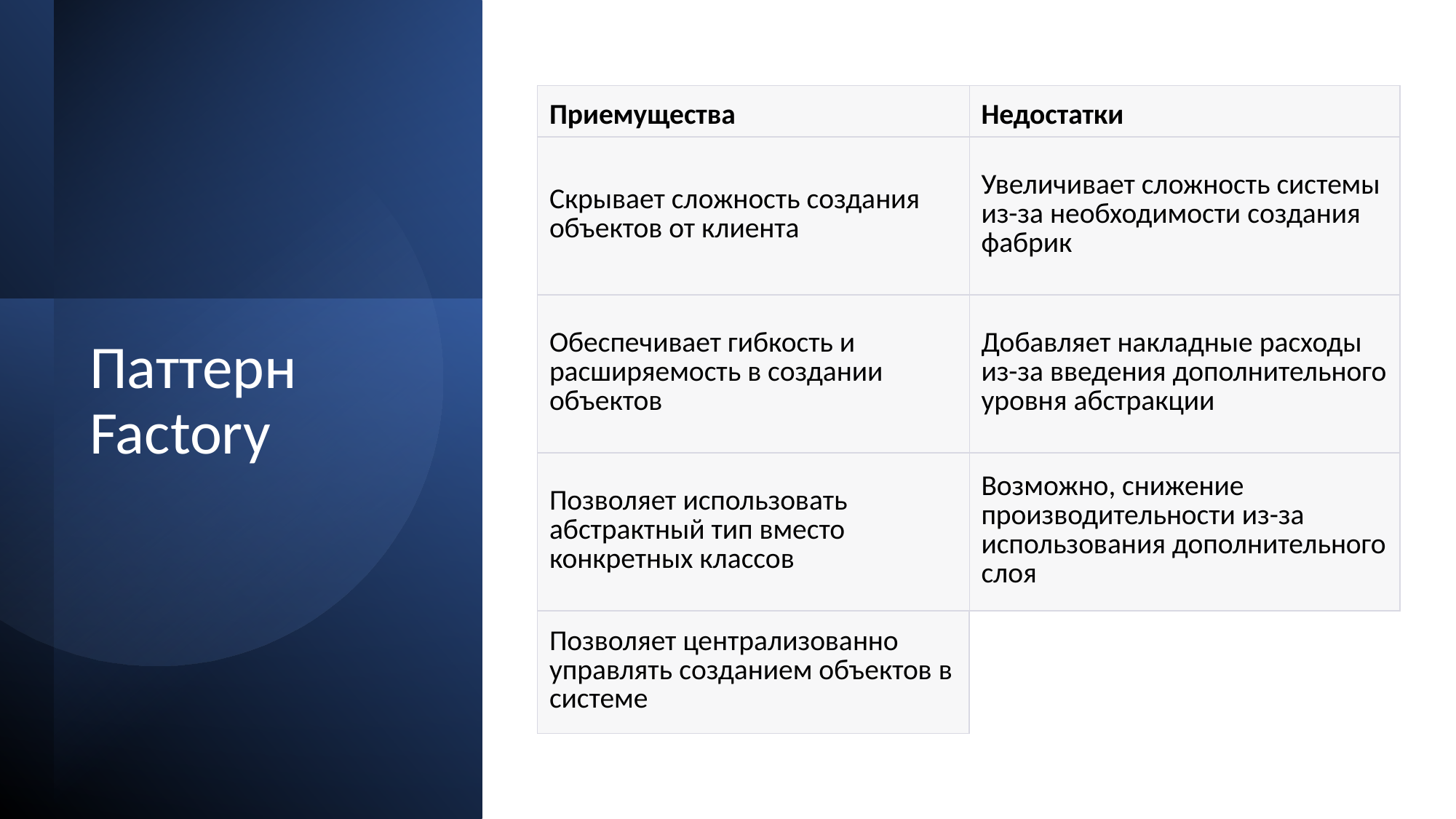

| Приемущества | Недостатки |
| --- | --- |
| Скрывает сложность создания объектов от клиента | Увеличивает сложность системы из-за необходимости создания фабрик |
| Обеспечивает гибкость и расширяемость в создании объектов | Добавляет накладные расходы из-за введения дополнительного уровня абстракции |
| Позволяет использовать абстрактный тип вместо конкретных классов | Возможно, снижение производительности из-за использования дополнительного слоя |
| Позволяет централизованно управлять созданием объектов в системе |  |

Паттерн Factory